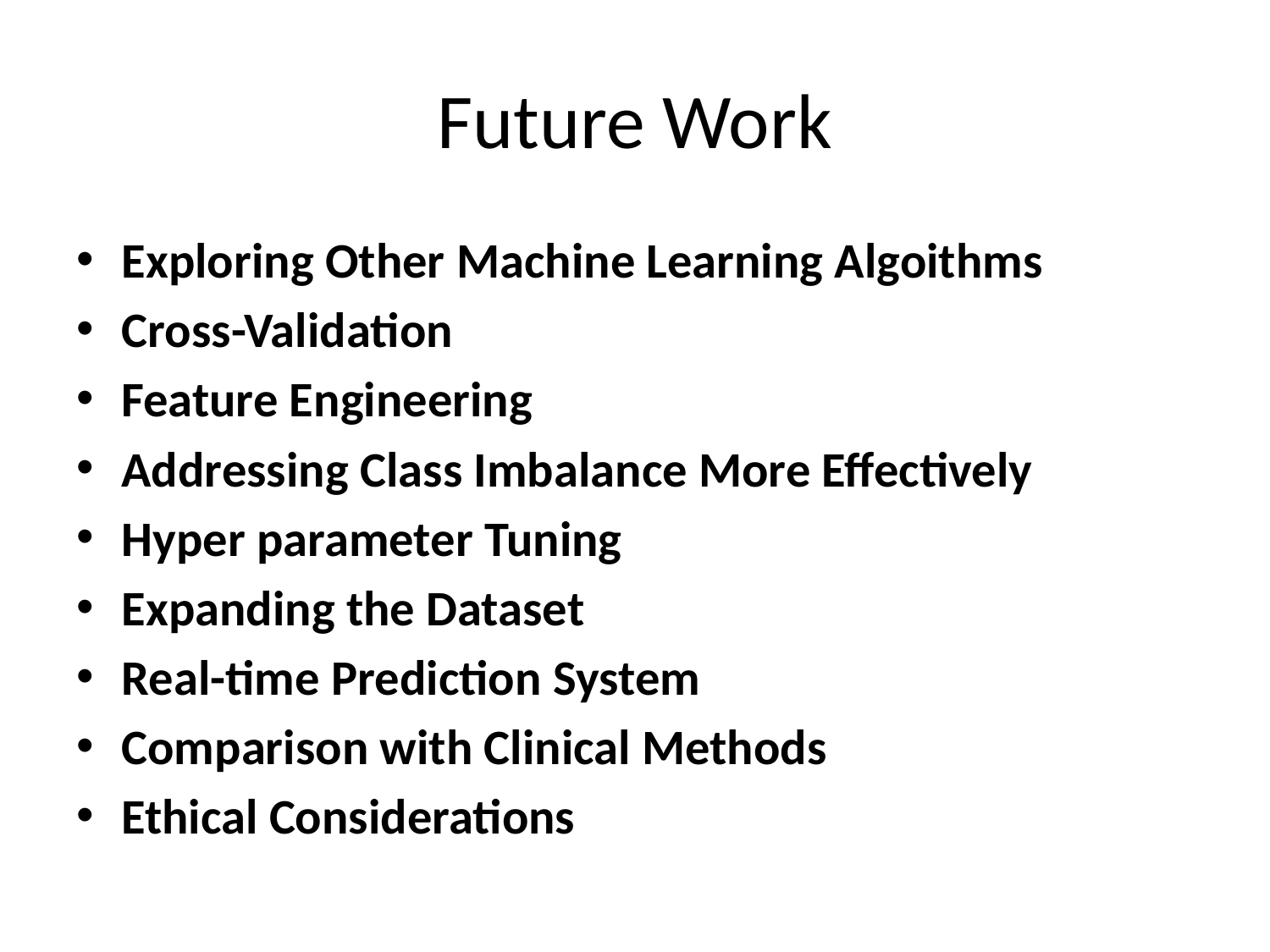

# Future Work
Exploring Other Machine Learning Algoithms
Cross-Validation
Feature Engineering
Addressing Class Imbalance More Effectively
Hyper parameter Tuning
Expanding the Dataset
Real-time Prediction System
Comparison with Clinical Methods
Ethical Considerations